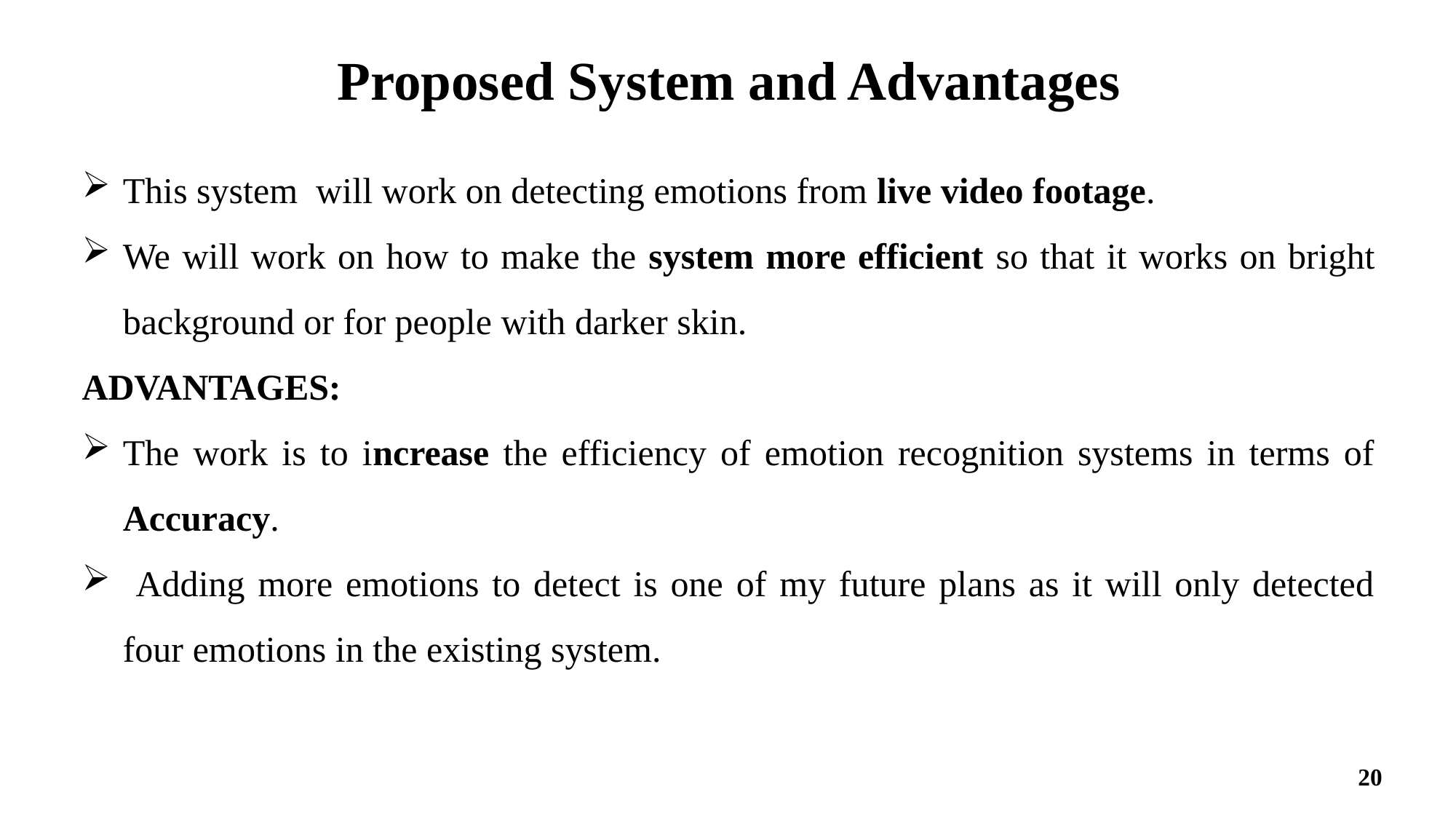

# Proposed System and Advantages
This system  will work on detecting emotions from live video footage.
We will work on how to make the system more efficient so that it works on bright background or for people with darker skin.
ADVANTAGES:
The work is to increase the efficiency of emotion recognition systems in terms of Accuracy.
 Adding more emotions to detect is one of my future plans as it will only detected four emotions in the existing system.
20